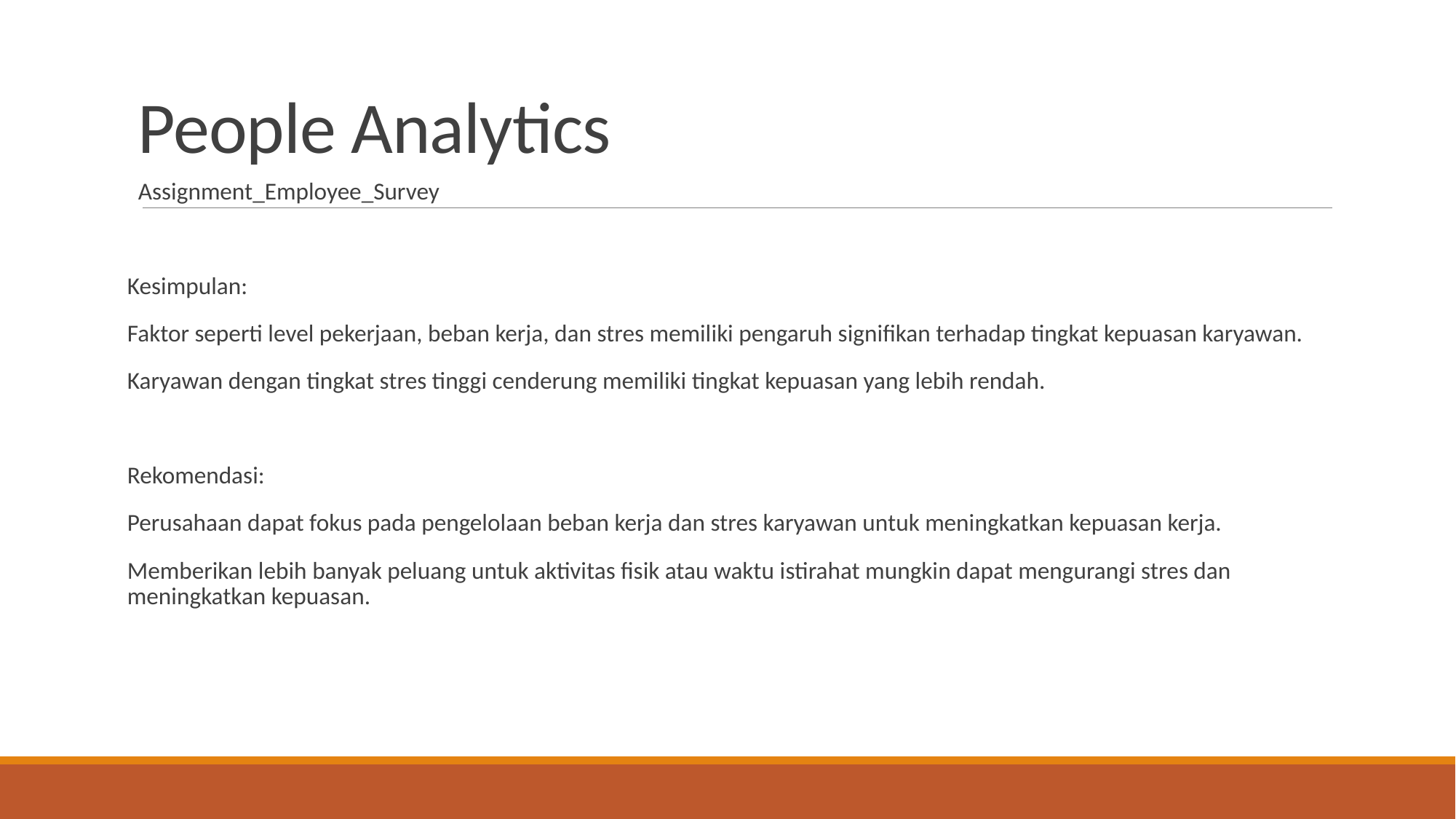

# People Analytics
Assignment_Employee_Survey

Kesimpulan:
Faktor seperti level pekerjaan, beban kerja, dan stres memiliki pengaruh signifikan terhadap tingkat kepuasan karyawan.
Karyawan dengan tingkat stres tinggi cenderung memiliki tingkat kepuasan yang lebih rendah.

Rekomendasi:
Perusahaan dapat fokus pada pengelolaan beban kerja dan stres karyawan untuk meningkatkan kepuasan kerja.
Memberikan lebih banyak peluang untuk aktivitas fisik atau waktu istirahat mungkin dapat mengurangi stres dan meningkatkan kepuasan.